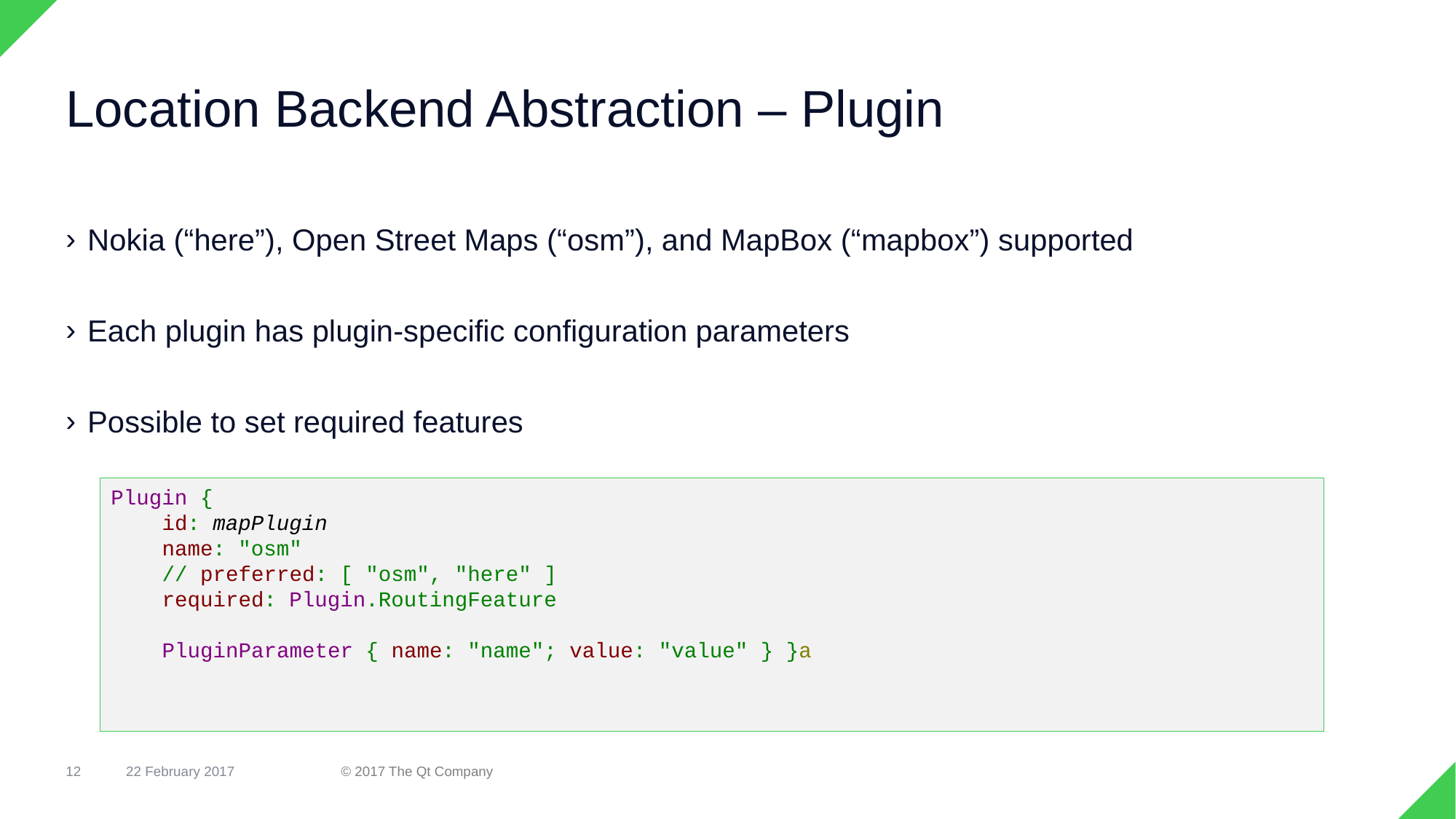

# Location Backend Abstraction – Plugin
Nokia (“here”), Open Street Maps (“osm”), and MapBox (“mapbox”) supported

Each plugin has plugin-specific configuration parameters

Possible to set required features
Plugin {
    id: mapPlugin
    name: "osm"
    // preferred: [ "osm", "here" ]
    required: Plugin.RoutingFeature

    PluginParameter { name: "name"; value: "value" } }a
12
22 February 2017
© 2017 The Qt Company